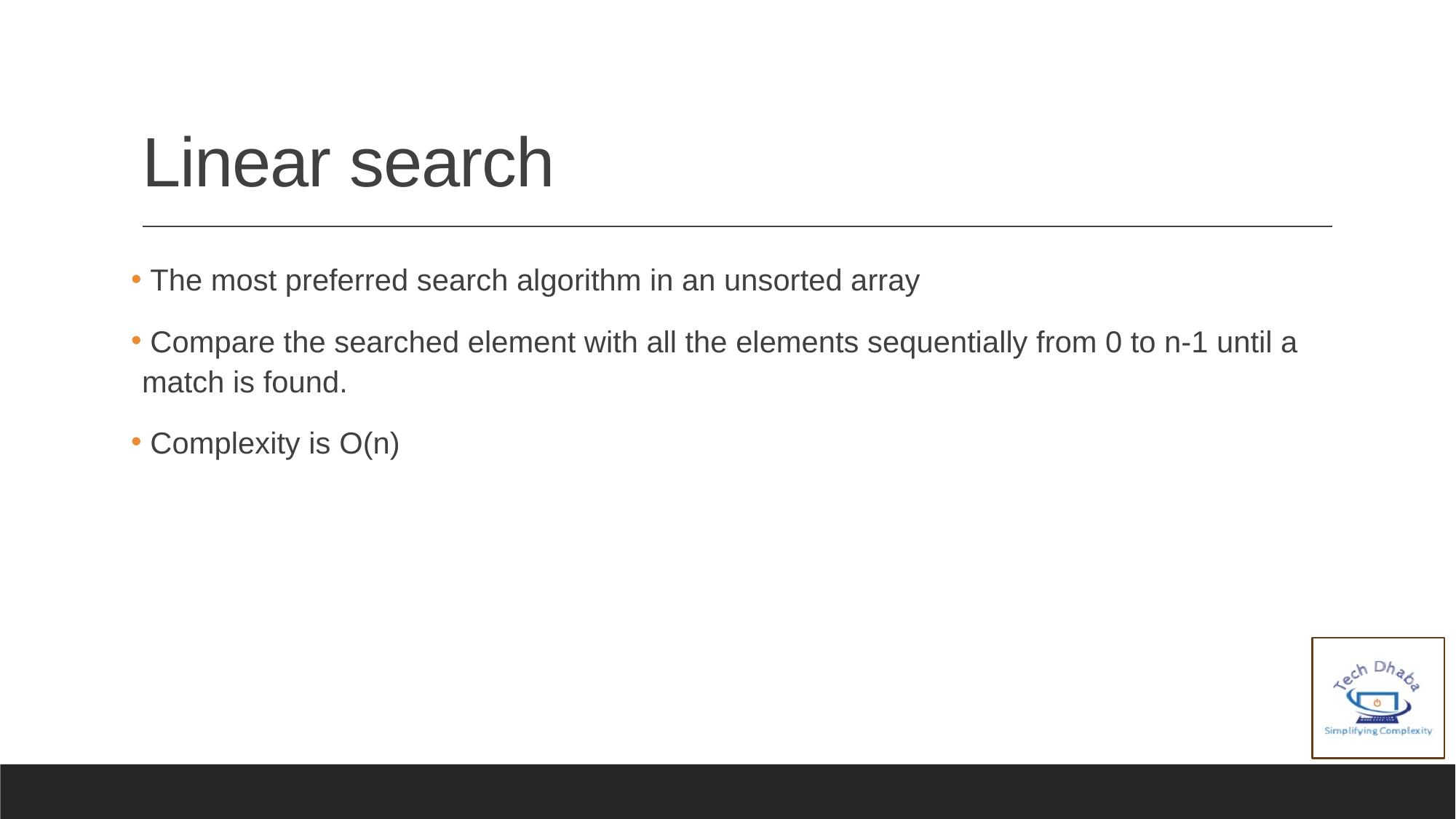

# Linear search
 The most preferred search algorithm in an unsorted array
 Compare the searched element with all the elements sequentially from 0 to n-1 until a match is found.
 Complexity is O(n)